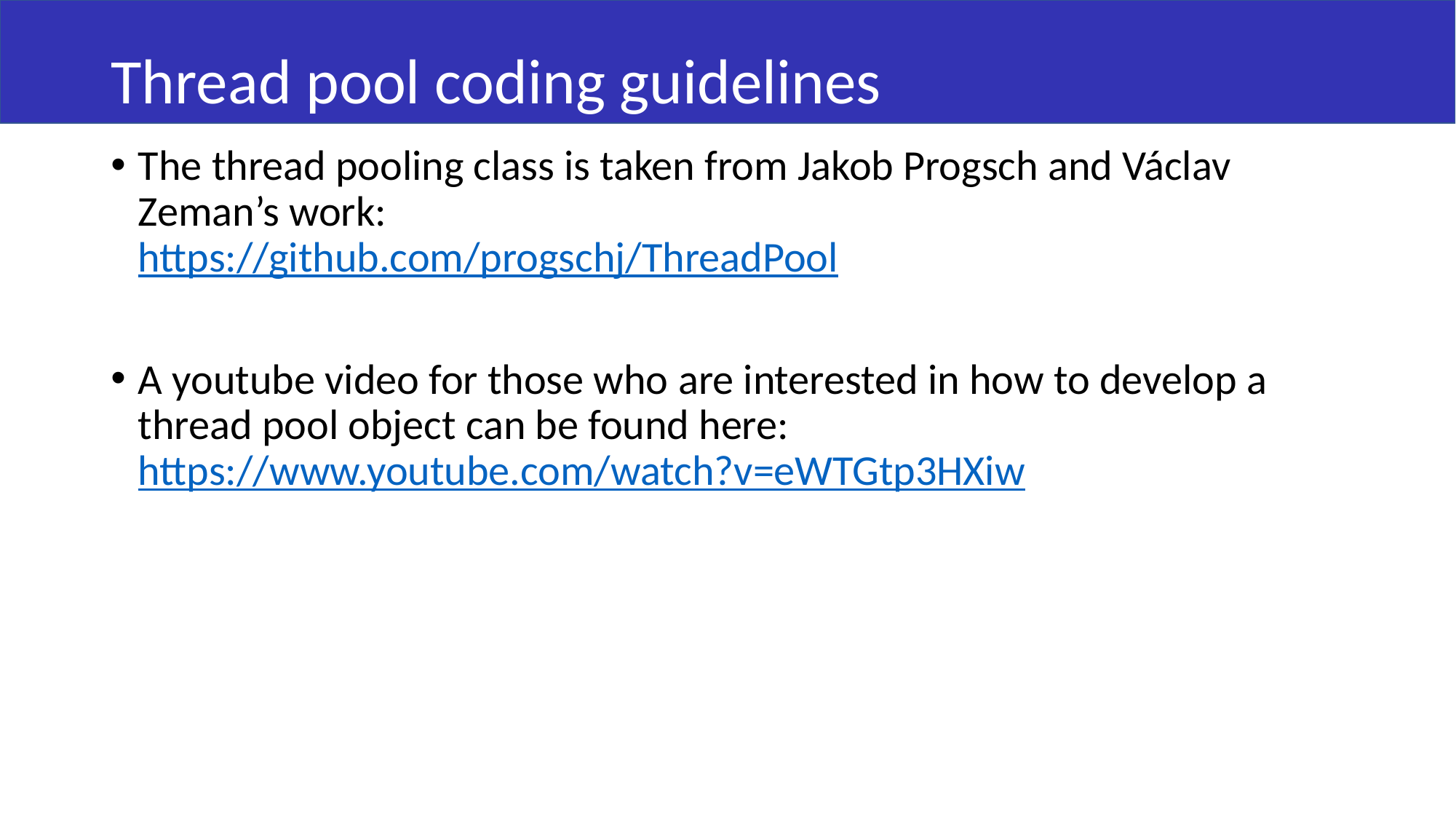

# Thread pool coding guidelines
The thread pooling class is taken from Jakob Progsch and Václav Zeman’s work:
https://github.com/progschj/ThreadPool

A youtube video for those who are interested in how to develop a thread pool object can be found here:
https://www.youtube.com/watch?v=eWTGtp3HXiw